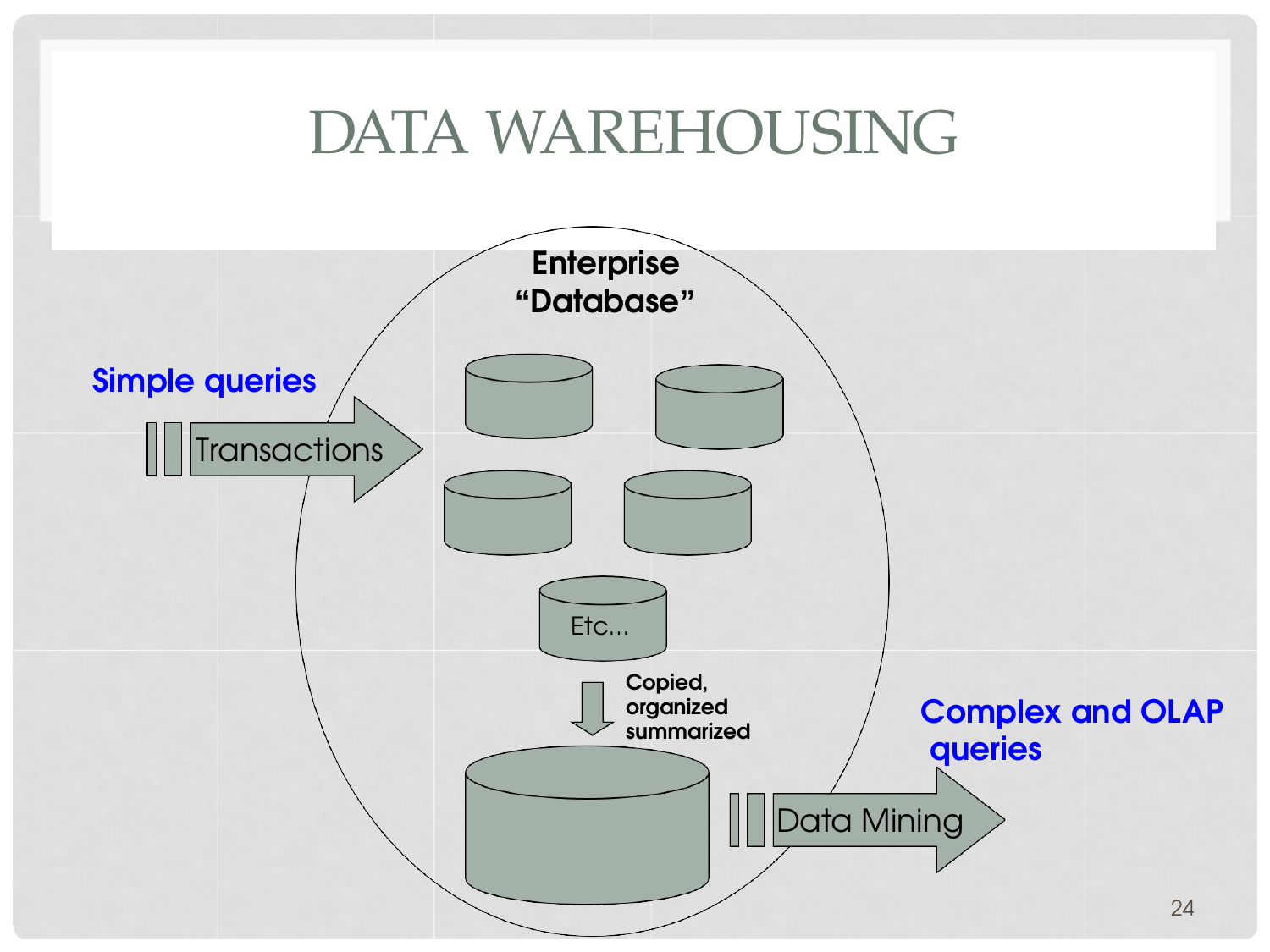

# DATA WAREHOUSING

Enterprise
“Database”
Simple queries
Customers
Orders

Transactions
Vendors
Etc…
Etc…

Copied,  organized  summarized
Complex and OLAP  queries
Data  Warehouse
Data Mining
24